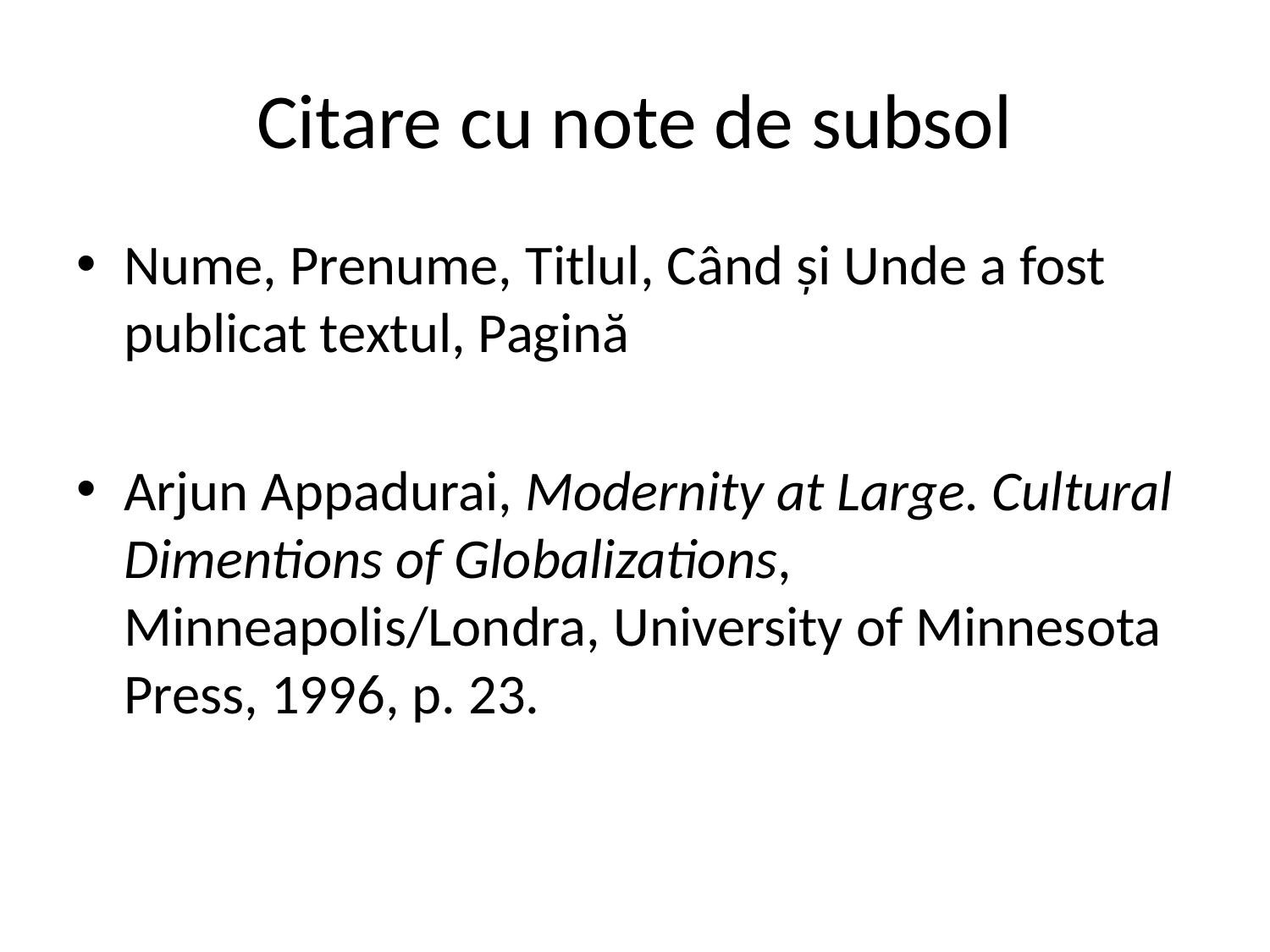

# Citare cu note de subsol
Nume, Prenume, Titlul, Când și Unde a fost publicat textul, Pagină

Arjun Appadurai, Modernity at Large. Cultural Dimentions of Globalizations, Minneapolis/Londra, University of Minnesota Press, 1996, p. 23.